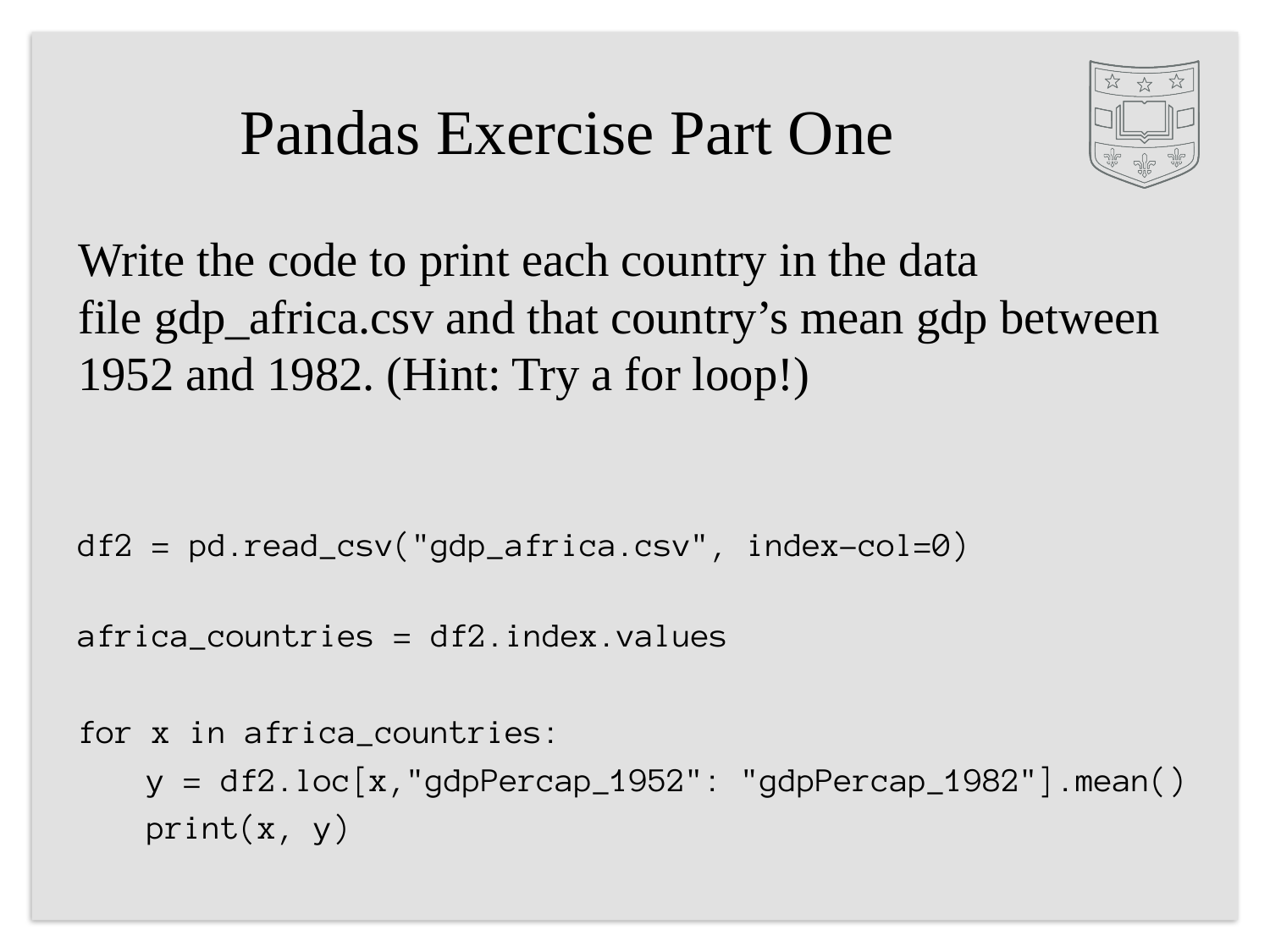

Pandas Exercise Part One
# Write the code to print each country in the data file gdp_africa.csv and that country’s mean gdp between 1952 and 1982. (Hint: Try a for loop!)

df2 = pd.read_csv("gdp_africa.csv", index-col=0)

africa_countries = df2.index.values

for x in africa_countries:
  y = df2.loc[x,"gdpPercap_1952": "gdpPercap_1982"].mean()
  print(x, y)